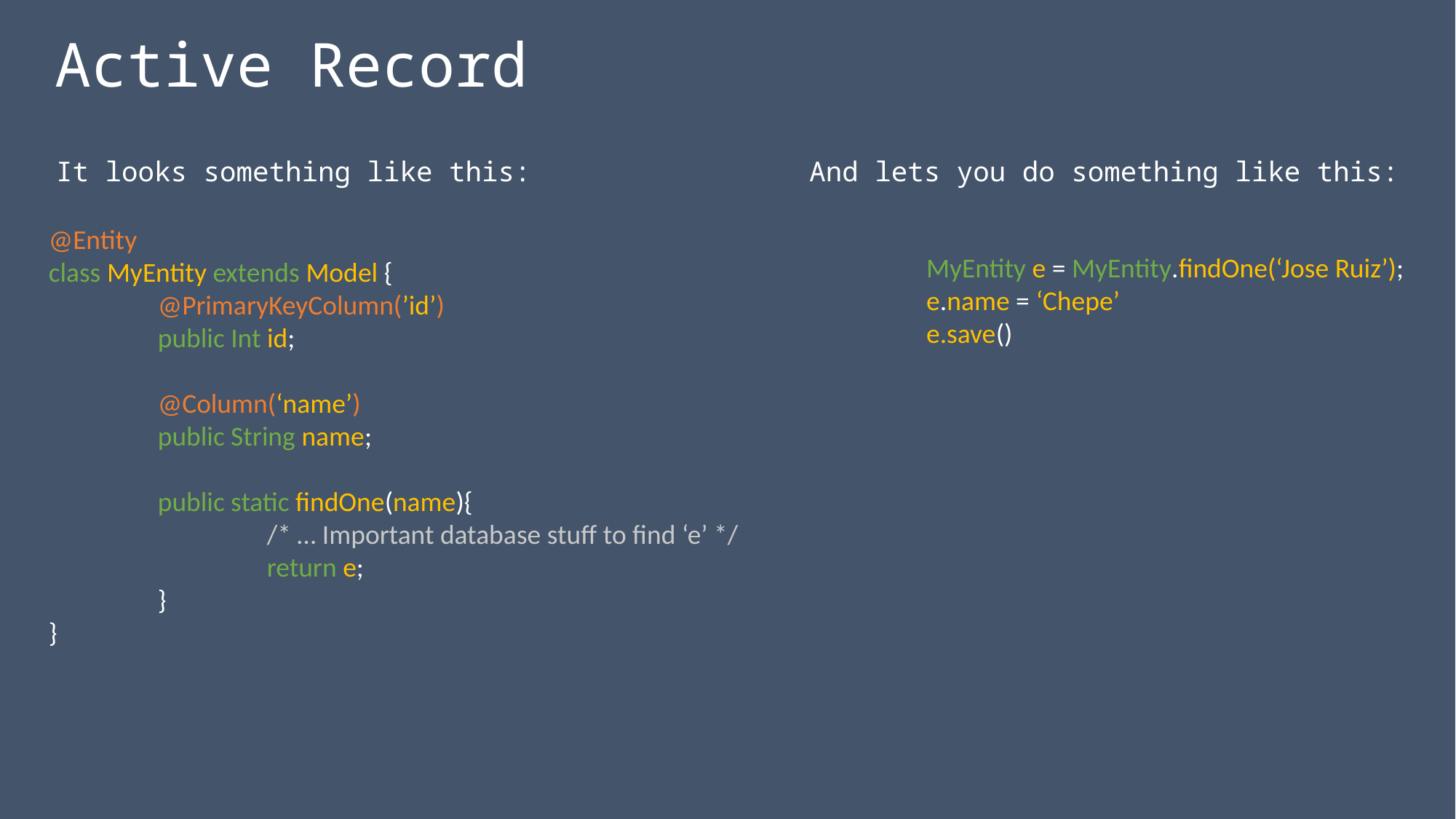

Active Record
It looks something like this:
And lets you do something like this:
@Entity
class MyEntity extends Model {
	@PrimaryKeyColumn(’id’)
	public Int id;

	@Column(‘name’)
	public String name;

	public static findOne(name){
		/* … Important database stuff to find ‘e’ */
		return e;
	}
}
MyEntity e = MyEntity.findOne(‘Jose Ruiz’);
e.name = ‘Chepe’
e.save()